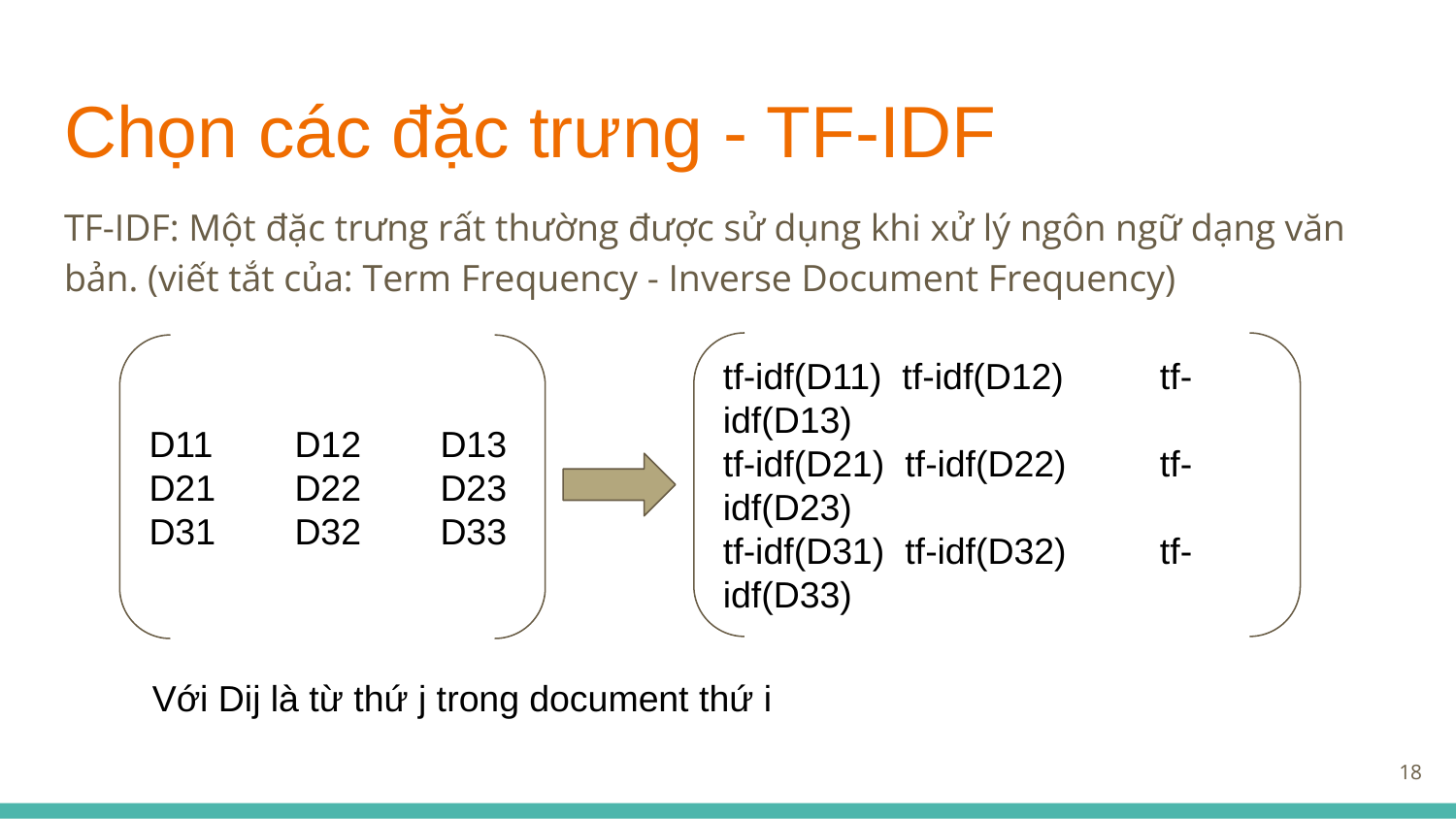

# Chọn các đặc trưng - TF-IDF
TF-IDF: Một đặc trưng rất thường được sử dụng khi xử lý ngôn ngữ dạng văn bản. (viết tắt của: Term Frequency - Inverse Document Frequency)

tf-idf(D11)  tf-idf(D12) 	tf-idf(D13)
tf-idf(D21)  tf-idf(D22) 	tf-idf(D23)
tf-idf(D31)  tf-idf(D32) 	tf-idf(D33)
D11 	D12 	D13
D21 	D22 	D23
D31 	D32 	D33

Với Dij là từ thứ j trong document thứ i
18